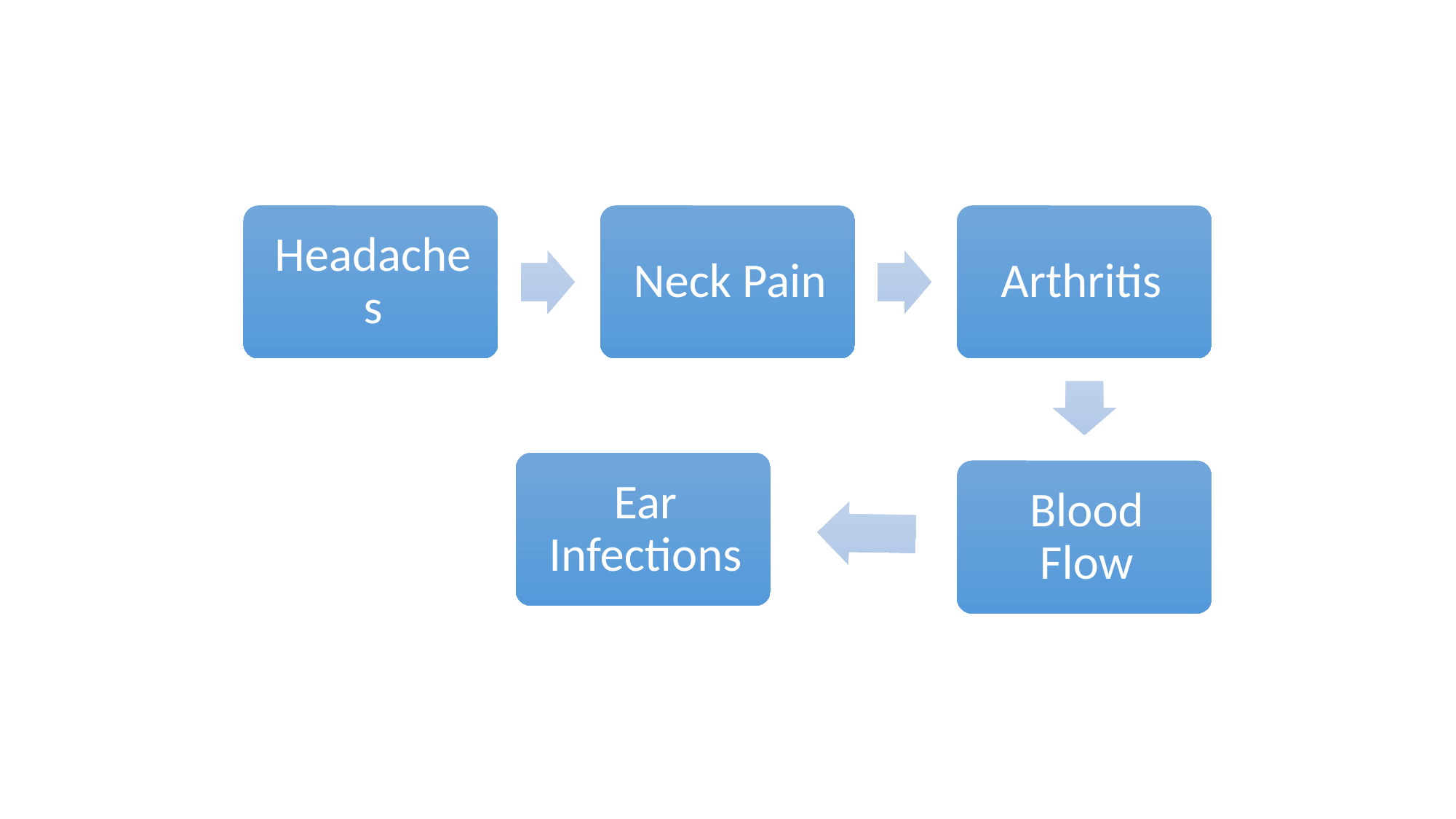

Headaches

Neck Pain

Arthritis

Blood Flow

Ear Infections